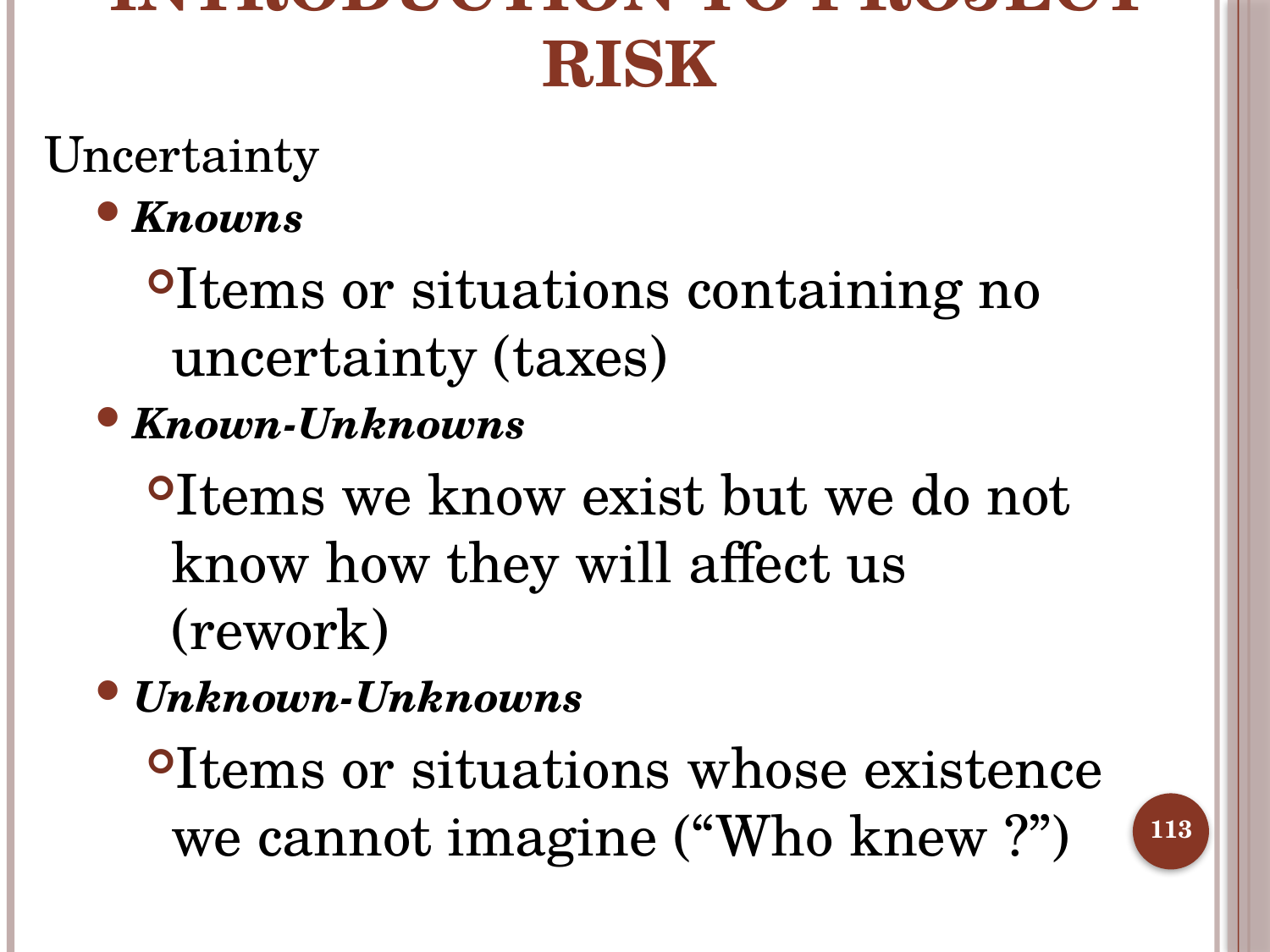

# Introduction to Project Risk
Uncertainty
Knowns
Items or situations containing no uncertainty (taxes)
Known-Unknowns
Items we know exist but we do not know how they will affect us (rework)
Unknown-Unknowns
Items or situations whose existence we cannot imagine (“Who knew ?”)

113